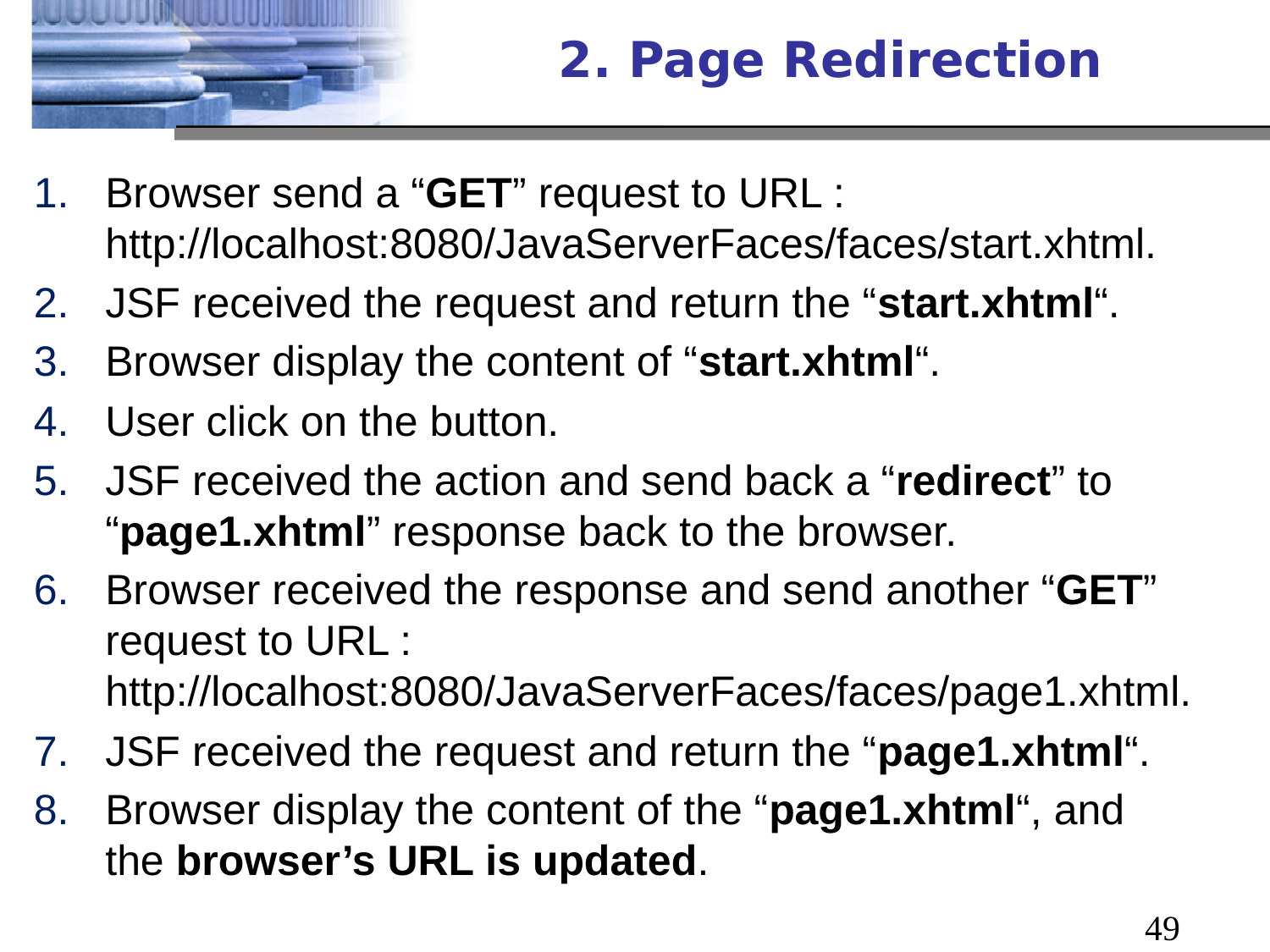

# 2. Page Redirection
Browser send a “GET” request to URL : http://localhost:8080/JavaServerFaces/faces/start.xhtml.
JSF received the request and return the “start.xhtml“.
Browser display the content of “start.xhtml“.
User click on the button.
JSF received the action and send back a “redirect” to “page1.xhtml” response back to the browser.
Browser received the response and send another “GET” request to URL : http://localhost:8080/JavaServerFaces/faces/page1.xhtml.
JSF received the request and return the “page1.xhtml“.
Browser display the content of the “page1.xhtml“, and the browser’s URL is updated.